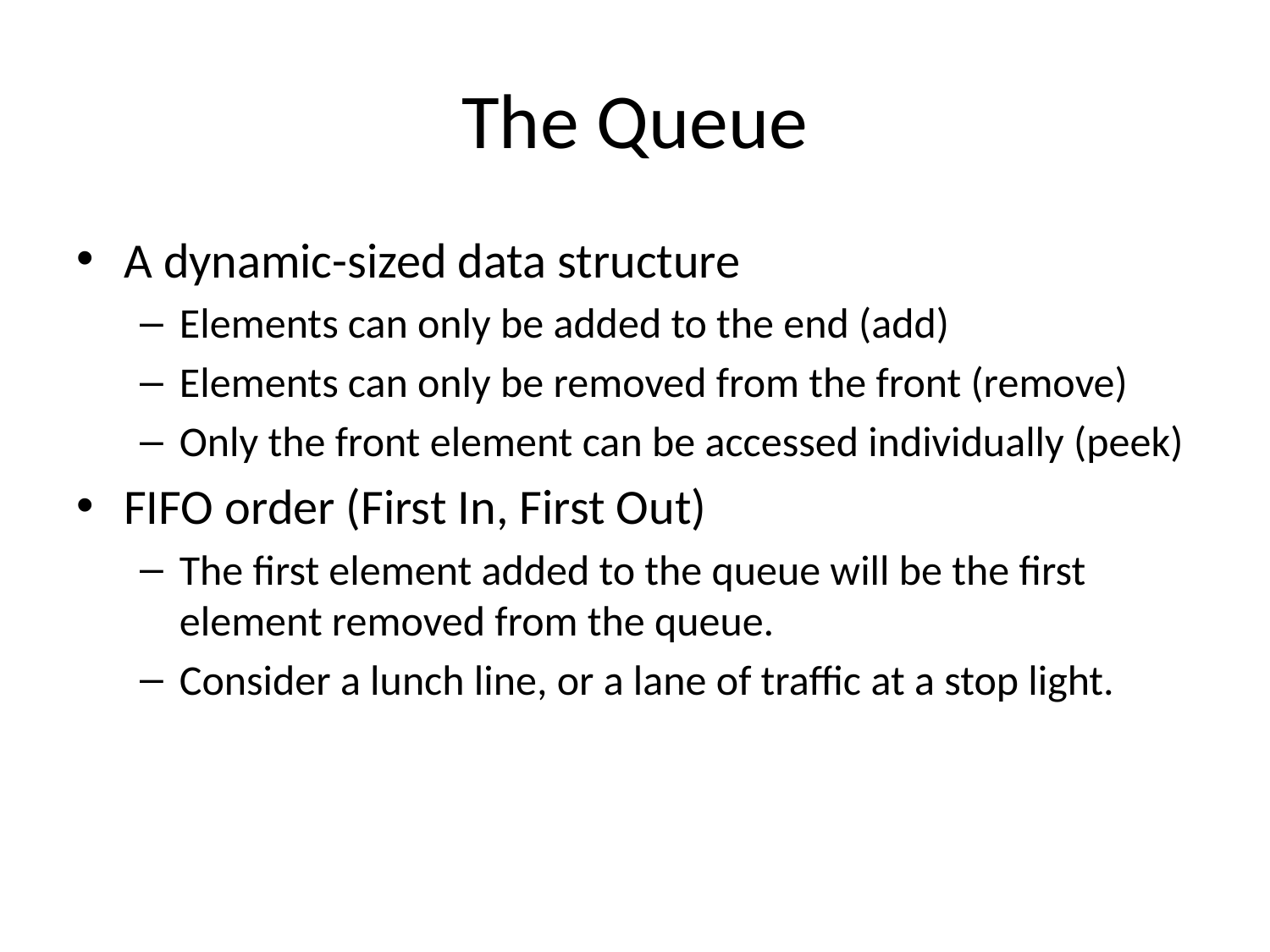

# The Queue
A dynamic-sized data structure
Elements can only be added to the end (add)
Elements can only be removed from the front (remove)
Only the front element can be accessed individually (peek)
FIFO order (First In, First Out)
The first element added to the queue will be the first element removed from the queue.
Consider a lunch line, or a lane of traffic at a stop light.